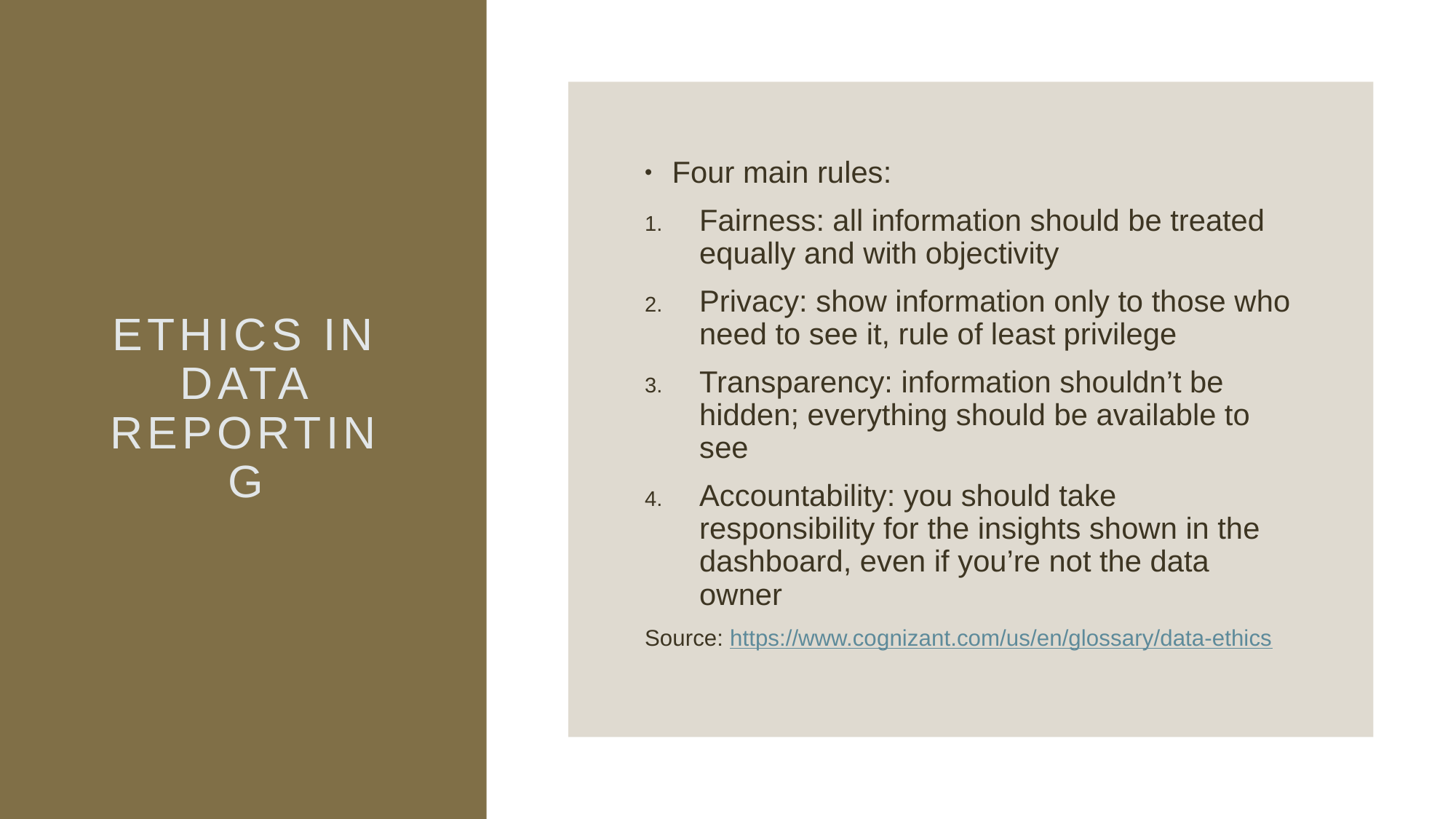

Four main rules:
Fairness: all information should be treated equally and with objectivity
Privacy: show information only to those who need to see it, rule of least privilege
Transparency: information shouldn’t be hidden; everything should be available to see
Accountability: you should take responsibility for the insights shown in the dashboard, even if you’re not the data owner
Source: https://www.cognizant.com/us/en/glossary/data-ethics

# Ethics in data reporting